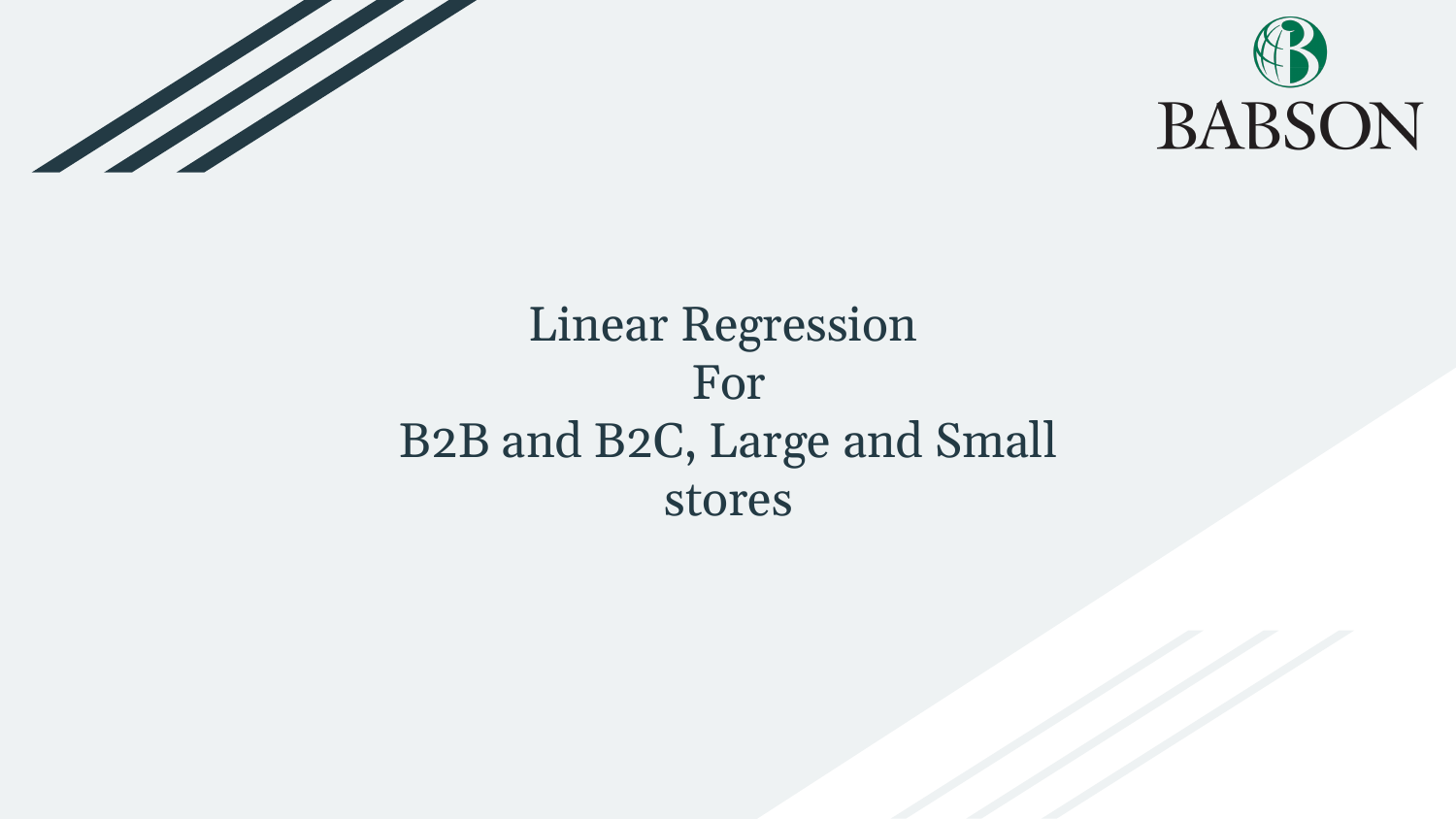

# Linear Regression
For
B2B and B2C, Large and Small
stores